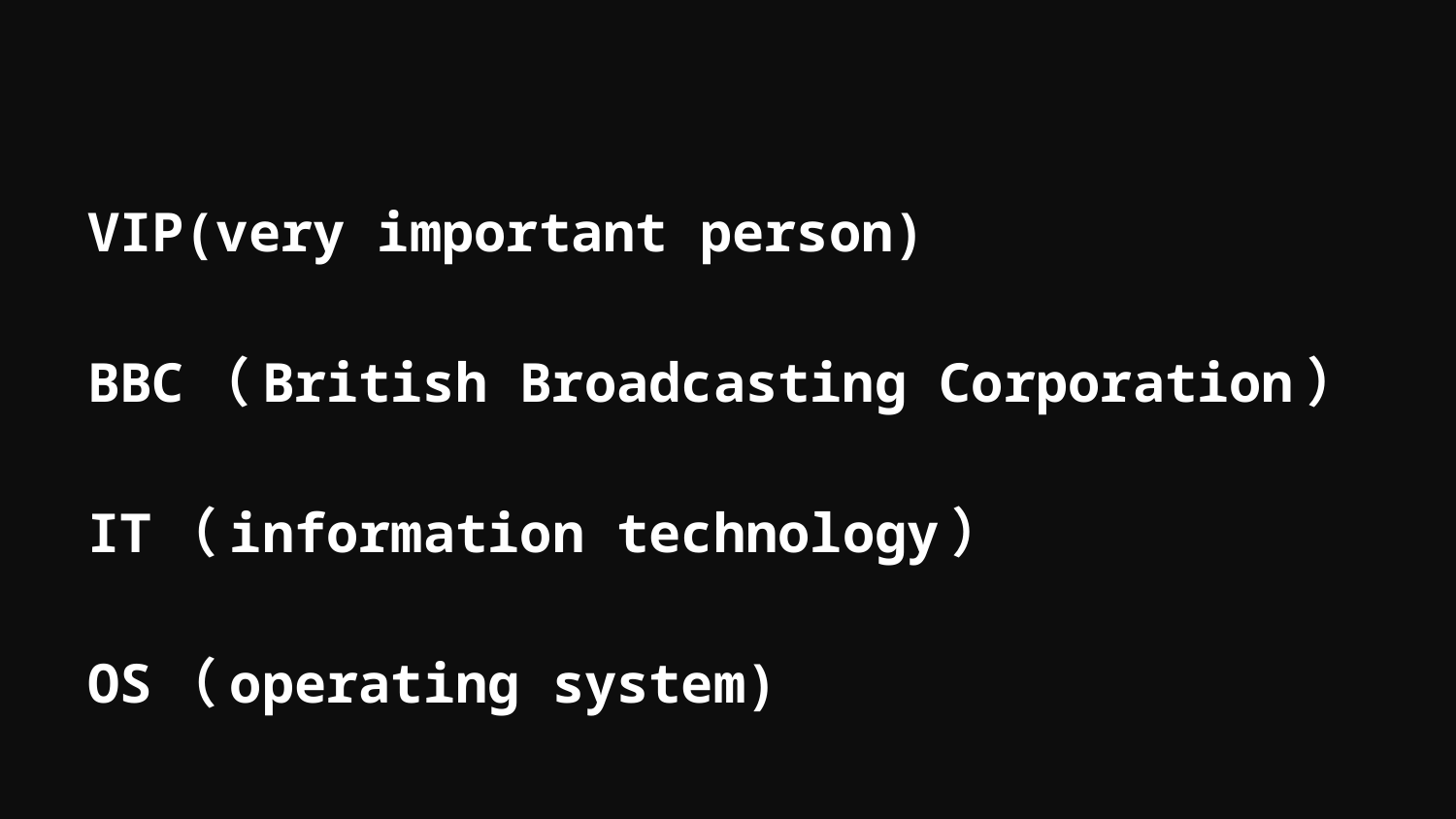

#
VIP(very important person)

BBC（British Broadcasting Corporation）

IT（information technology）

OS（operating system)